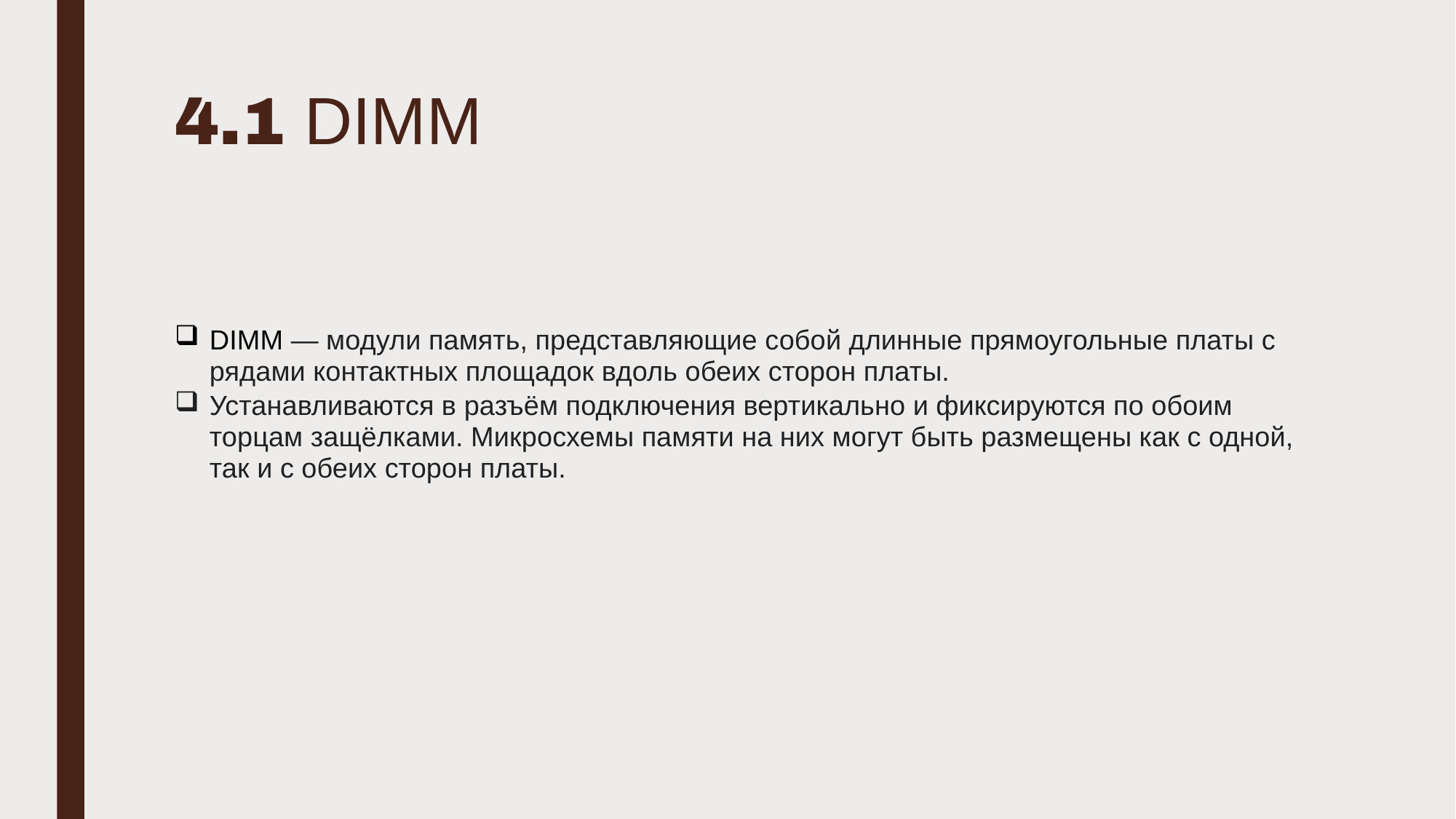

# 4.1 DIMM
DIMM — модули память, представляющие собой длинные прямоугольные платы с рядами контактных площадок вдоль обеих сторон платы.
Устанавливаются в разъём подключения вертикально и фиксируются по обоим торцам защёлками. Микросхемы памяти на них могут быть размещены как с одной, так и с обеих сторон платы.